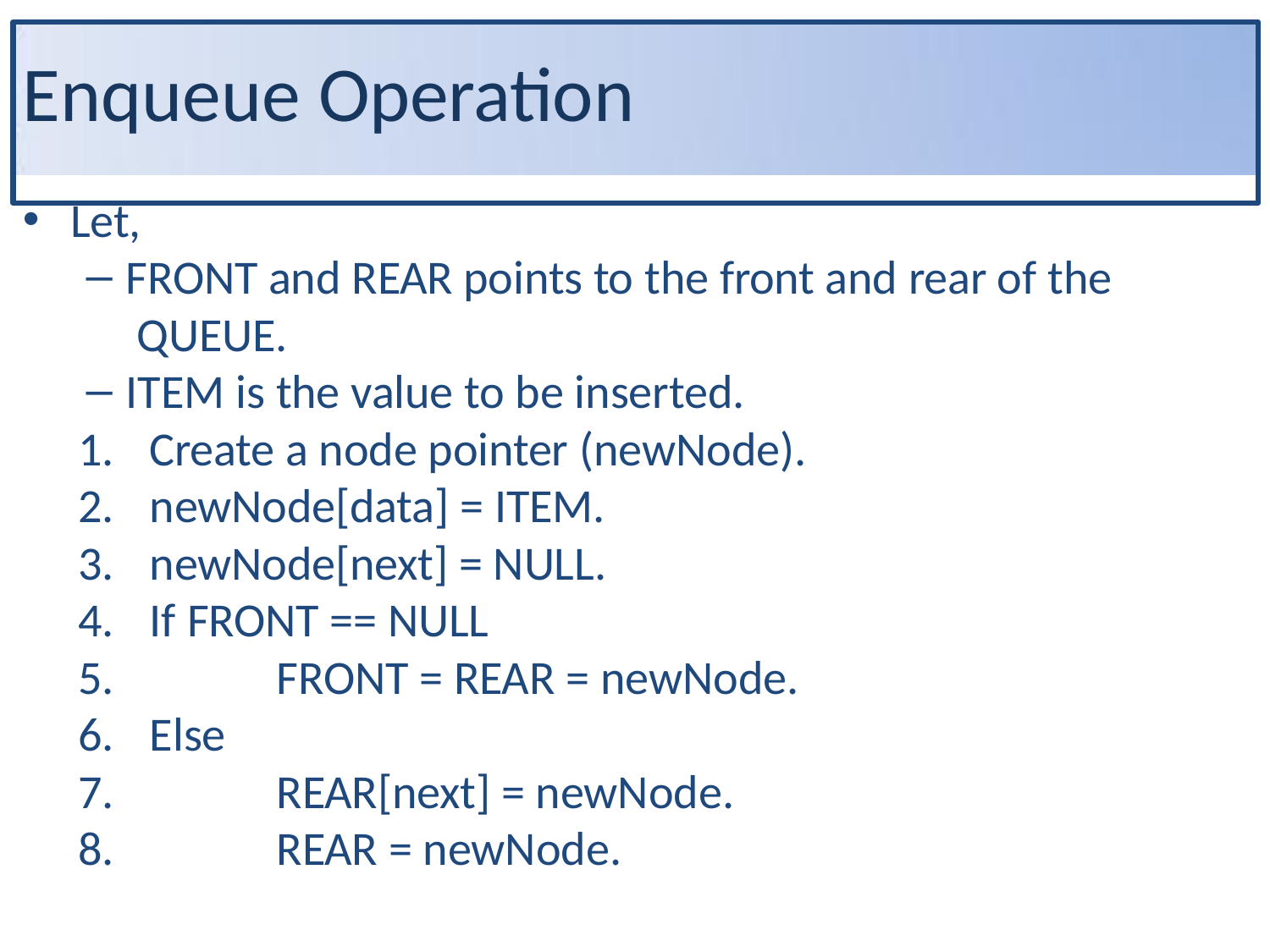

# Enqueue Operation
Let,
FRONT and REAR points to the front and rear of the  QUEUE.
ITEM is the value to be inserted.
Create a node pointer (newNode).
newNode[data] = ITEM.
newNode[next] = NULL.
If FRONT == NULL
FRONT = REAR = newNode.
Else
REAR[next] = newNode.
REAR = newNode.